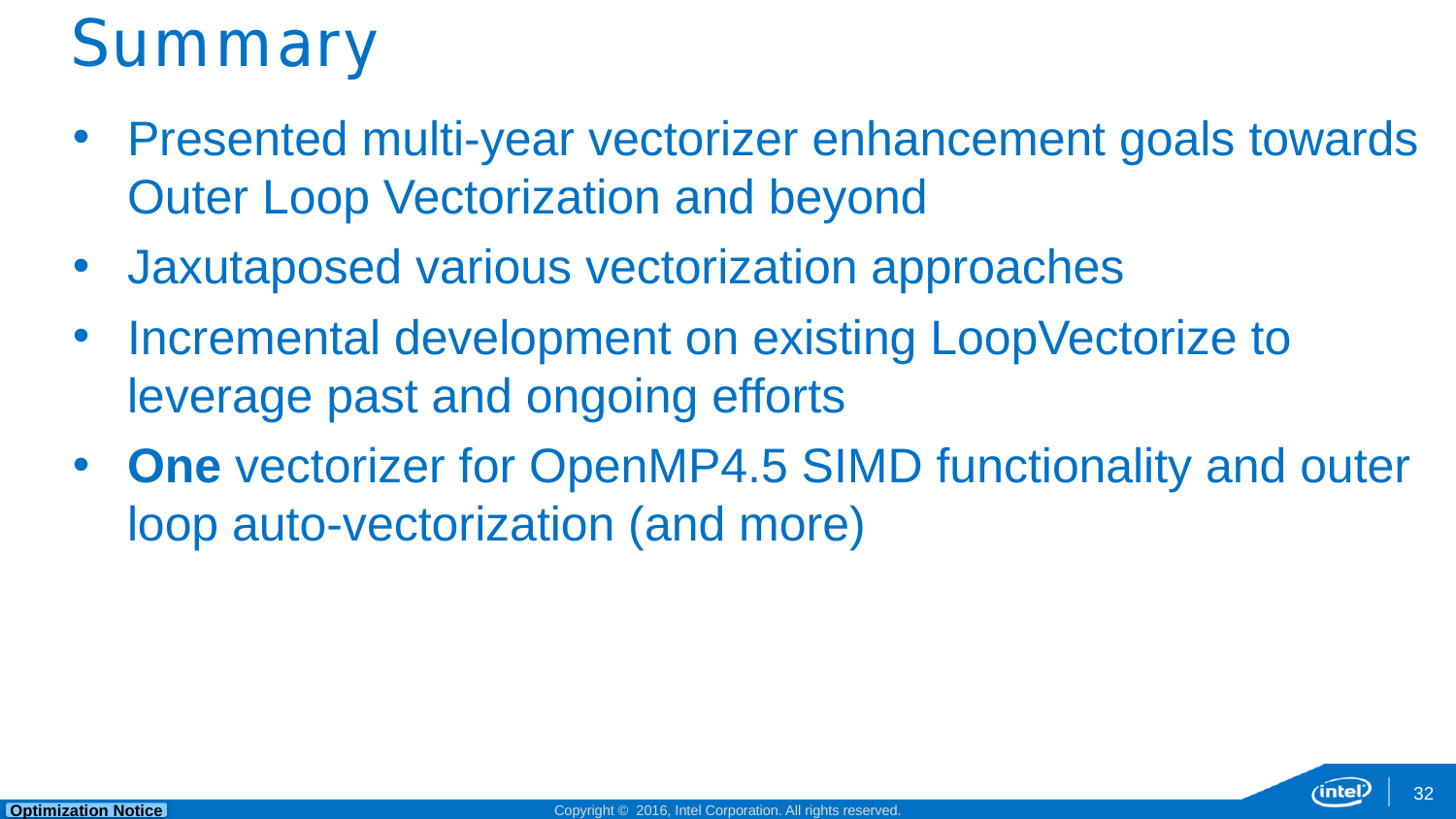

# Summary
Presented multi-year vectorizer enhancement goals towards Outer Loop Vectorization and beyond
Jaxutaposed various vectorization approaches
Incremental development on existing LoopVectorize to leverage past and ongoing efforts
One vectorizer for OpenMP4.5 SIMD functionality and outer loop auto-vectorization (and more)

32